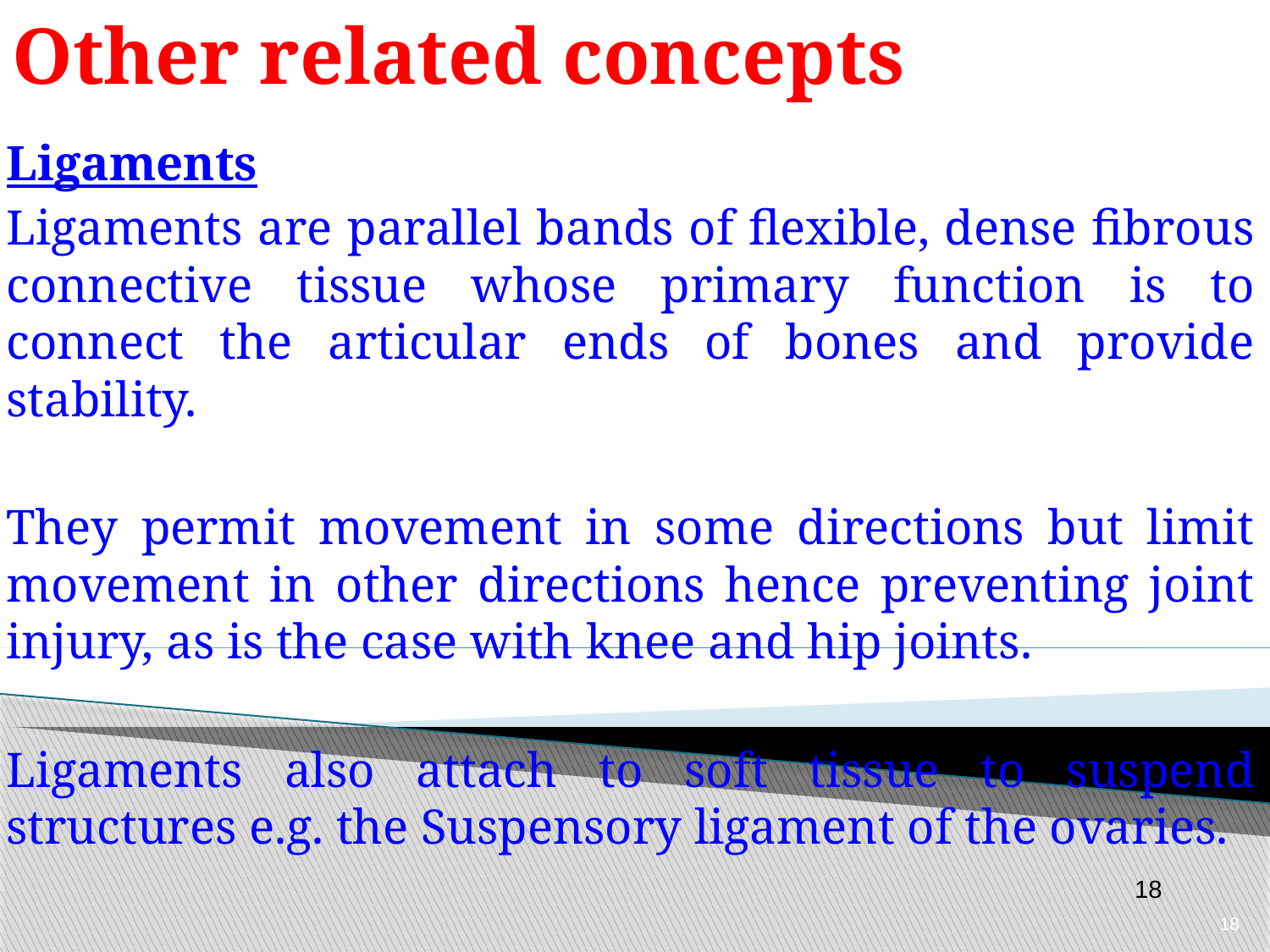

# Other related concepts
Ligaments
Ligaments are parallel bands of flexible, dense fibrous connective tissue whose primary function is to connect the articular ends of bones and provide stability.

They permit movement in some directions but limit movement in other directions hence preventing joint injury, as is the case with knee and hip joints.

Ligaments also attach to soft tissue to suspend structures e.g. the Suspensory ligament of the ovaries.

18
18